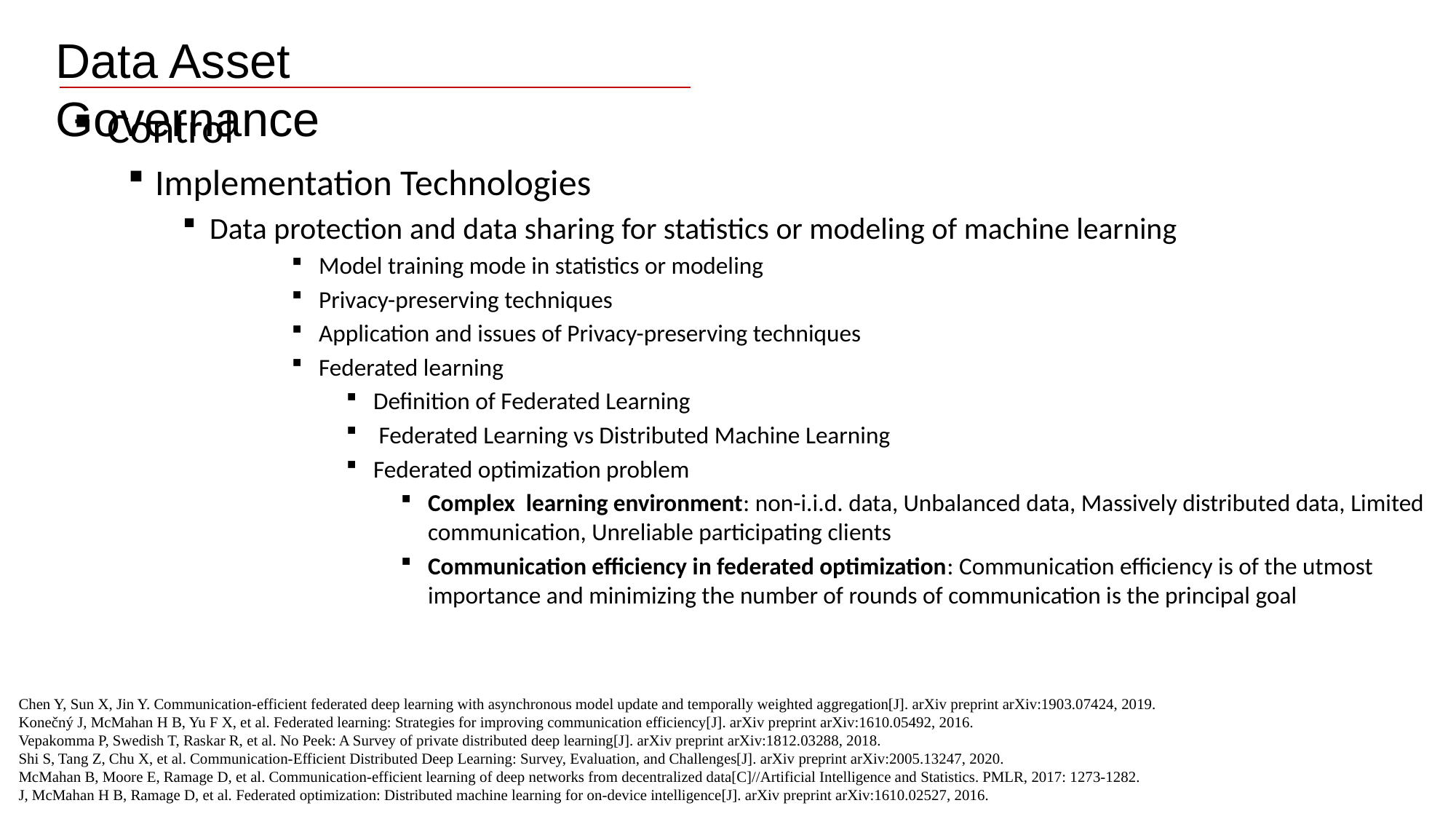

Data Asset Governance
Control
Implementation Technologies
Data protection and data sharing for statistics or modeling of machine learning
Model training mode in statistics or modeling
Privacy-preserving techniques
Application and issues of Privacy-preserving techniques
Federated learning
Definition of Federated Learning
 Federated Learning vs Distributed Machine Learning
Federated optimization problem
Complex  learning environment: non-i.i.d. data, Unbalanced data, Massively distributed data, Limited communication, Unreliable participating clients
Communication efficiency in federated optimization: Communication efficiency is of the utmost importance and minimizing the number of rounds of communication is the principal goal

Chen Y, Sun X, Jin Y. Communication-efficient federated deep learning with asynchronous model update and temporally weighted aggregation[J]. arXiv preprint arXiv:1903.07424, 2019.
Konečný J, McMahan H B, Yu F X, et al. Federated learning: Strategies for improving communication efficiency[J]. arXiv preprint arXiv:1610.05492, 2016.
Vepakomma P, Swedish T, Raskar R, et al. No Peek: A Survey of private distributed deep learning[J]. arXiv preprint arXiv:1812.03288, 2018.
Shi S, Tang Z, Chu X, et al. Communication-Efficient Distributed Deep Learning: Survey, Evaluation, and Challenges[J]. arXiv preprint arXiv:2005.13247, 2020.
McMahan B, Moore E, Ramage D, et al. Communication-efficient learning of deep networks from decentralized data[C]//Artificial Intelligence and Statistics. PMLR, 2017: 1273-1282.
J, McMahan H B, Ramage D, et al. Federated optimization: Distributed machine learning for on-device intelligence[J]. arXiv preprint arXiv:1610.02527, 2016.